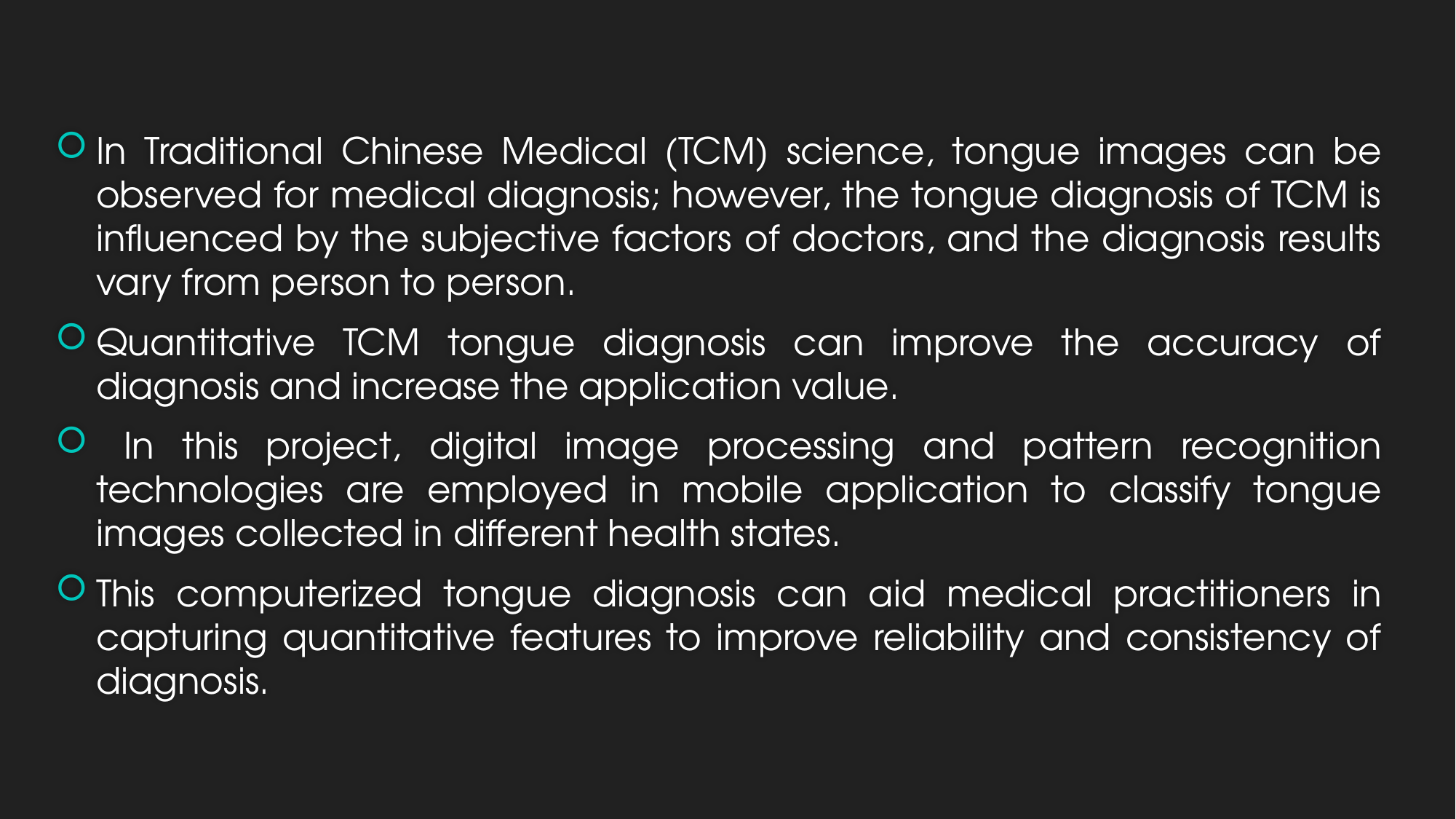

In Traditional Chinese Medical (TCM) science, tongue images can be observed for medical diagnosis; however, the tongue diagnosis of TCM is influenced by the subjective factors of doctors, and the diagnosis results vary from person to person.
Quantitative TCM tongue diagnosis can improve the accuracy of diagnosis and increase the application value.
 In this project, digital image processing and pattern recognition technologies are employed in mobile application to classify tongue images collected in different health states.
This computerized tongue diagnosis can aid medical practitioners in capturing quantitative features to improve reliability and consistency of diagnosis.